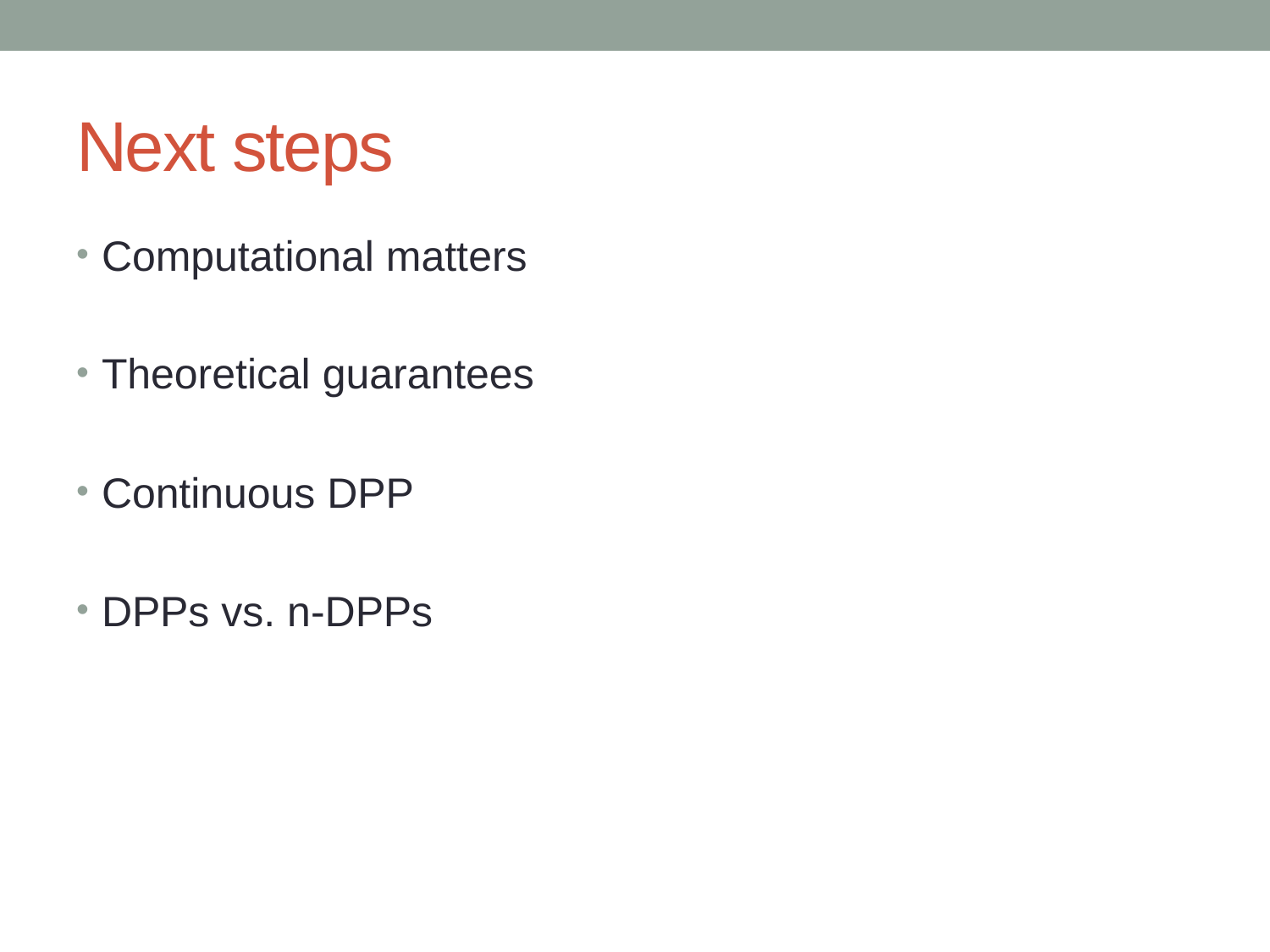

# Next steps
Computational matters

Theoretical guarantees

Continuous DPP

DPPs vs. n-DPPs